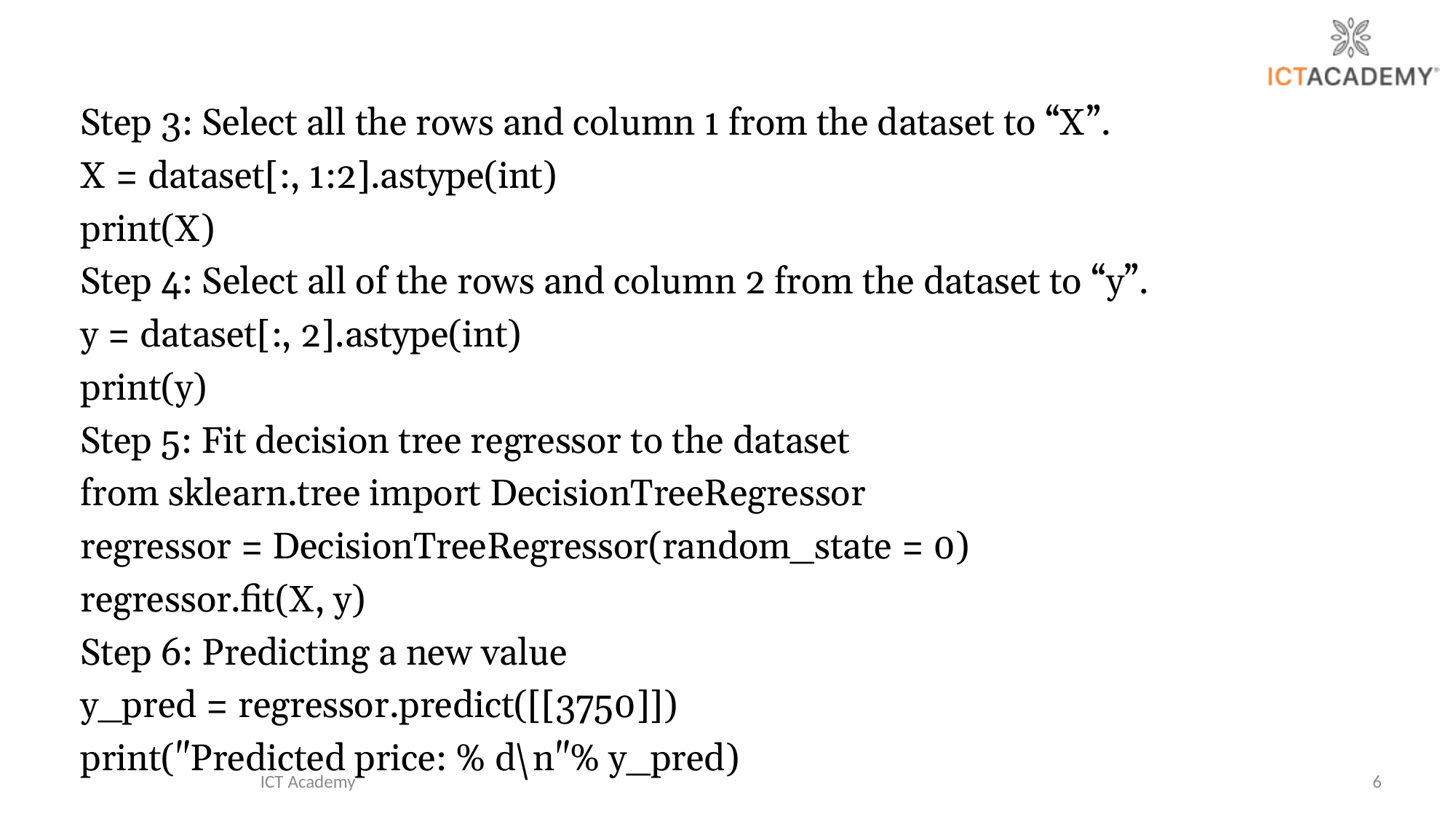

Step 3: Select all the rows and column 1 from the dataset to “X”.
X = dataset[:, 1:2].astype(int)
print(X)
Step 4: Select all of the rows and column 2 from the dataset to “y”.
y = dataset[:, 2].astype(int)
print(y)
Step 5: Fit decision tree regressor to the dataset
from sklearn.tree import DecisionTreeRegressor
regressor = DecisionTreeRegressor(random_state = 0)
regressor.fit(X, y)
Step 6: Predicting a new value
y_pred = regressor.predict([[3750]])
print("Predicted price: % d\n"% y_pred)
ICT Academy
6